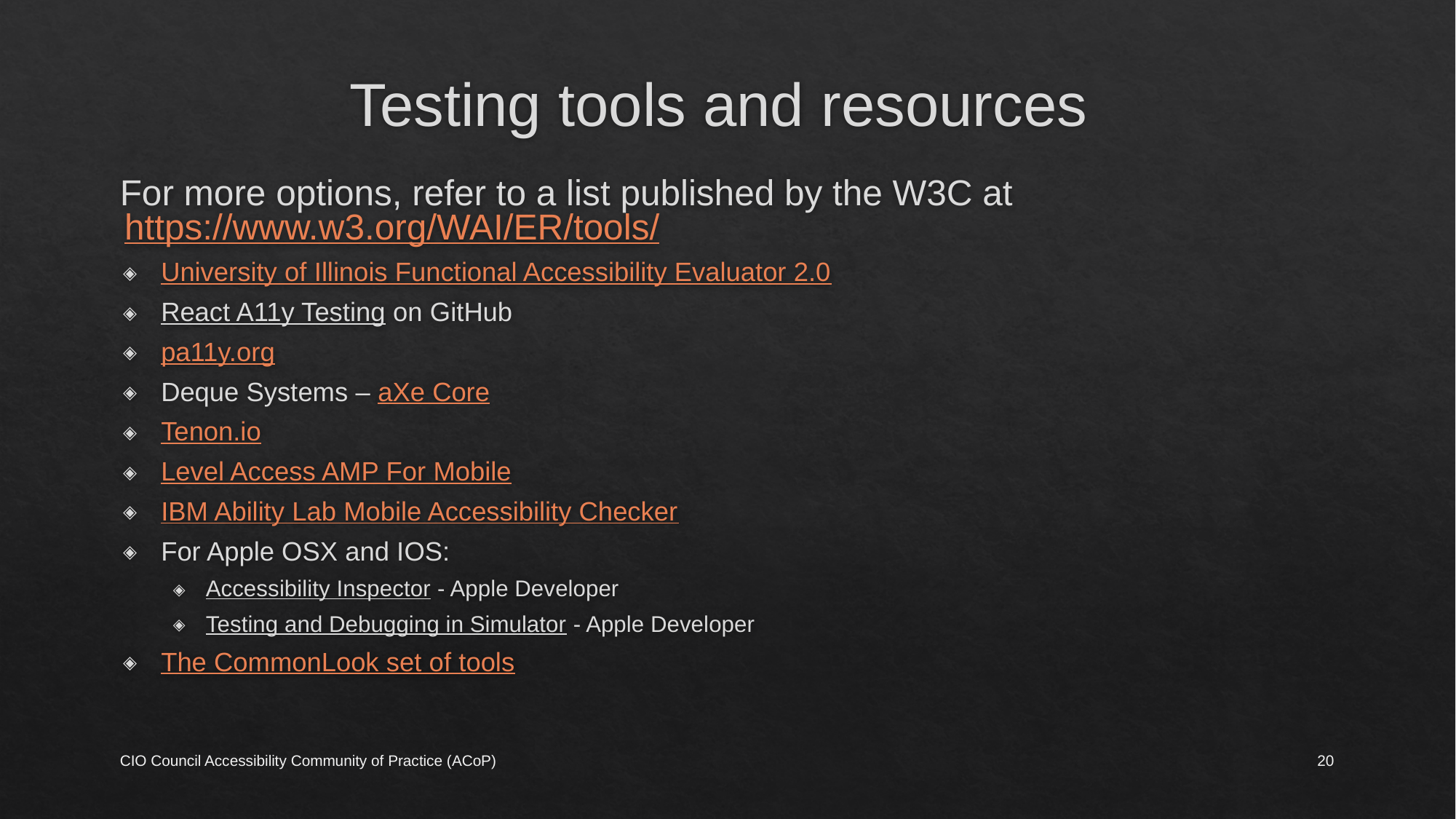

# Testing tools and resources
For more options, refer to a list published by the W3C at https://www.w3.org/WAI/ER/tools/
University of Illinois Functional Accessibility Evaluator 2.0
React A11y Testing on GitHub
pa11y.org
Deque Systems – aXe Core
Tenon.io
Level Access AMP For Mobile
IBM Ability Lab Mobile Accessibility Checker
For Apple OSX and IOS:
Accessibility Inspector - Apple Developer
Testing and Debugging in Simulator - Apple Developer
The CommonLook set of tools

CIO Council Accessibility Community of Practice (ACoP)
20